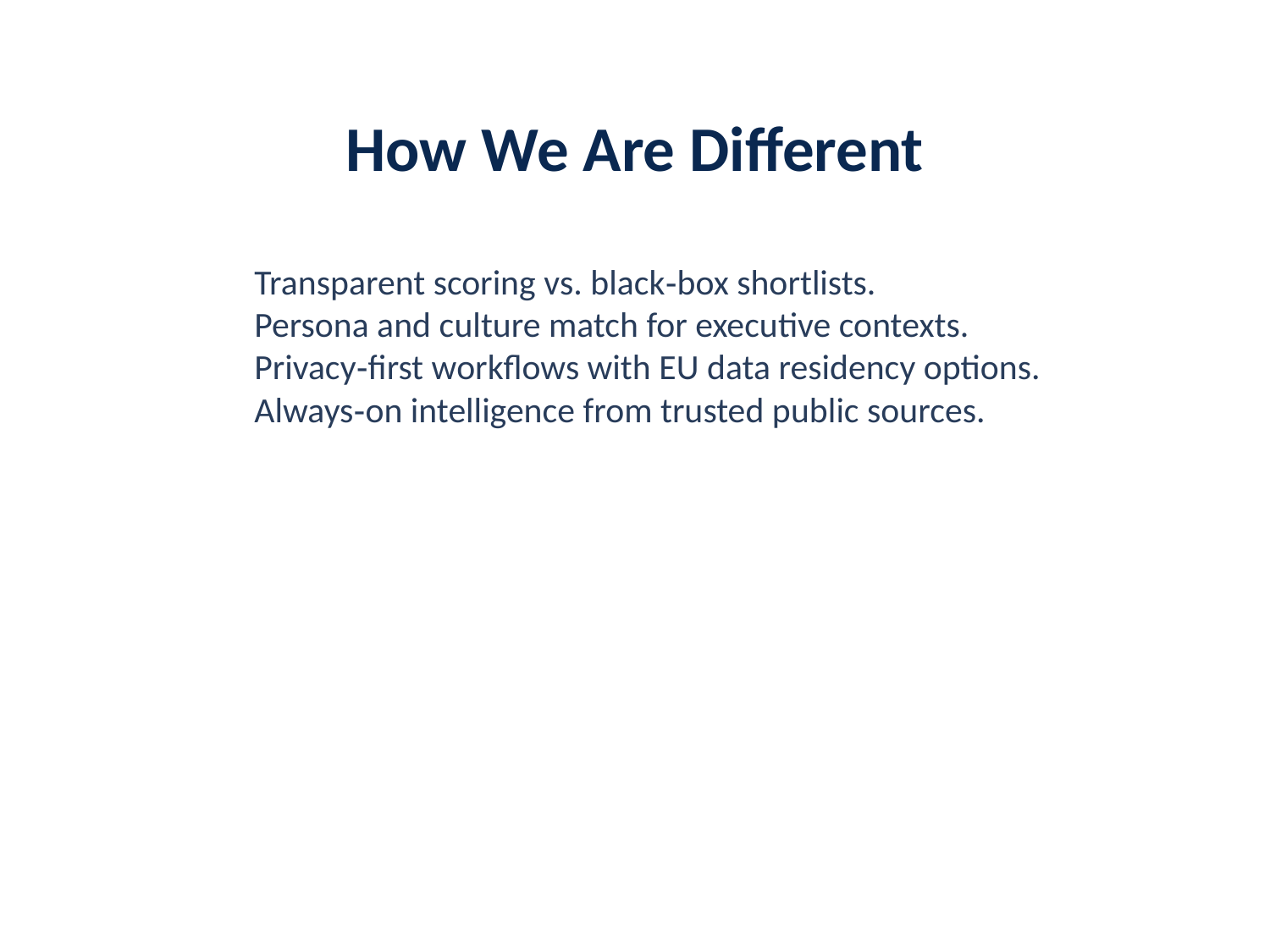

How We Are Different
Transparent scoring vs. black‑box shortlists.
Persona and culture match for executive contexts.
Privacy‑first workflows with EU data residency options.
Always‑on intelligence from trusted public sources.